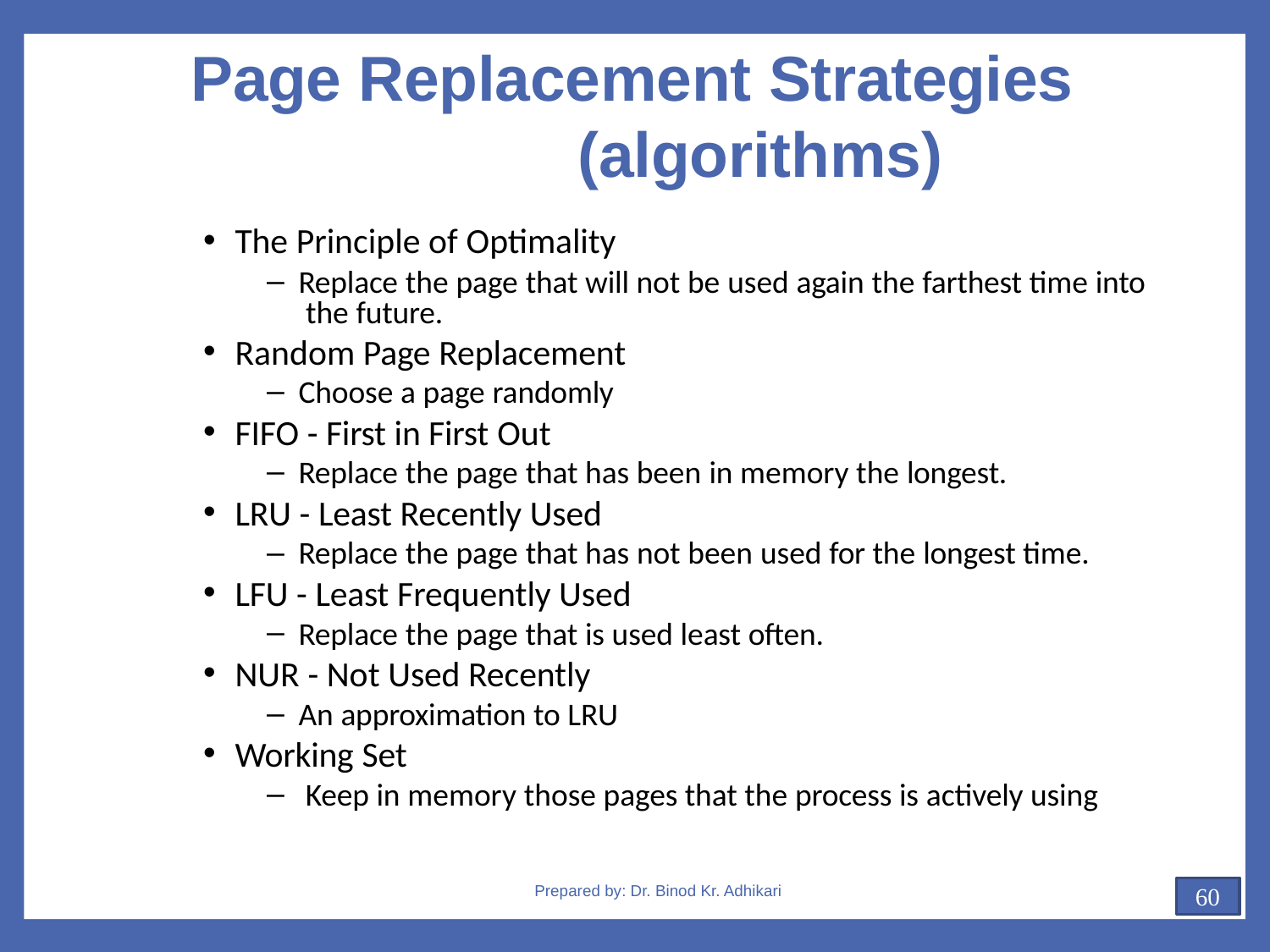

# Page Replacement Strategies  (algorithms)
The Principle of Optimality
Replace the page that will not be used again the farthest time into  the future.
Random Page Replacement
Choose a page randomly
FIFO - First in First Out
Replace the page that has been in memory the longest.
LRU - Least Recently Used
Replace the page that has not been used for the longest time.
LFU - Least Frequently Used
Replace the page that is used least often.
NUR - Not Used Recently
An approximation to LRU
Working Set
Keep in memory those pages that the process is actively using
Prepared by: Dr. Binod Kr. Adhikari